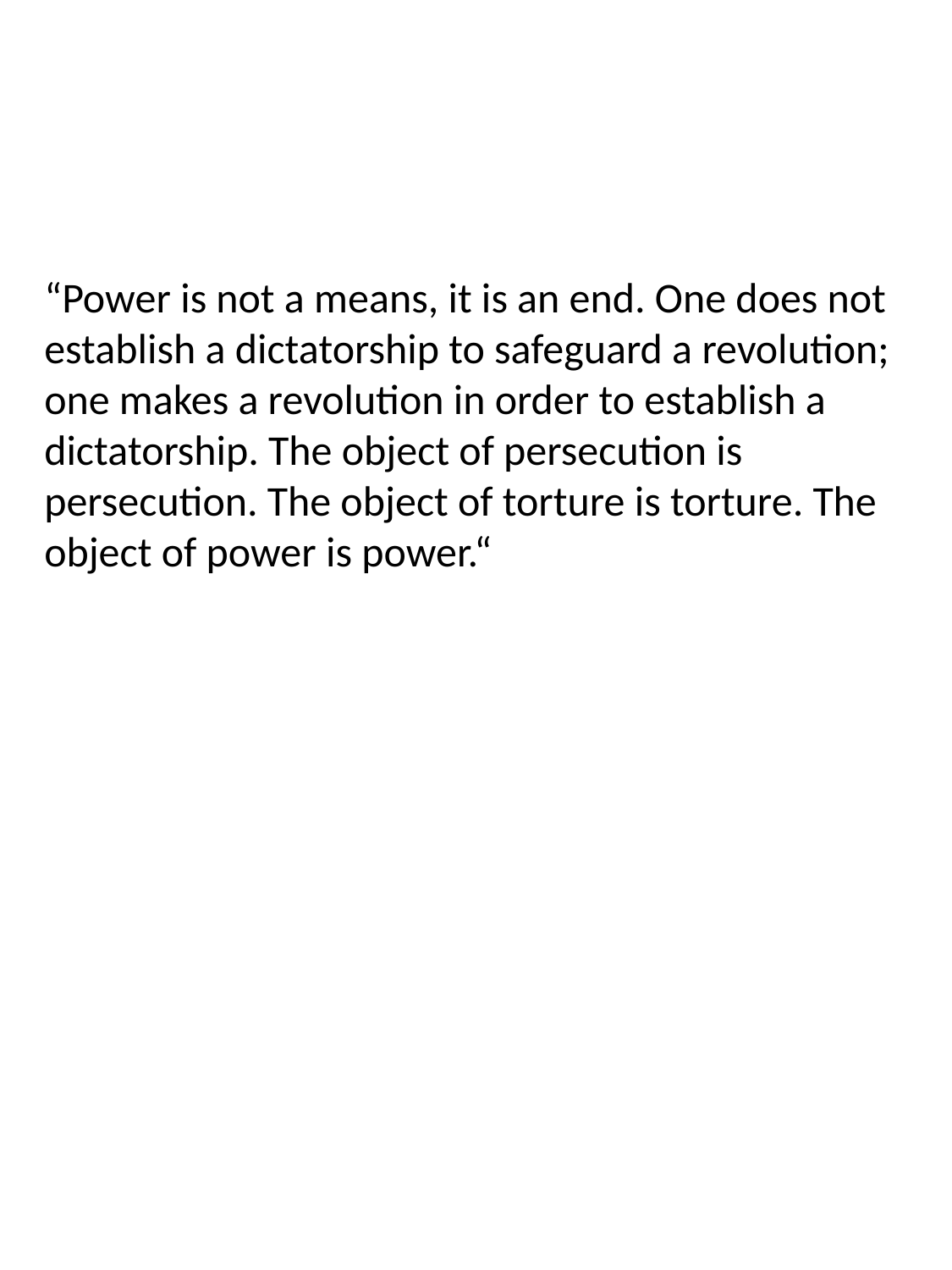

“Power is not a means, it is an end. One does not establish a dictatorship to safeguard a revolution; one makes a revolution in order to establish a dictatorship. The object of persecution is persecution. The object of torture is torture. The object of power is power.“